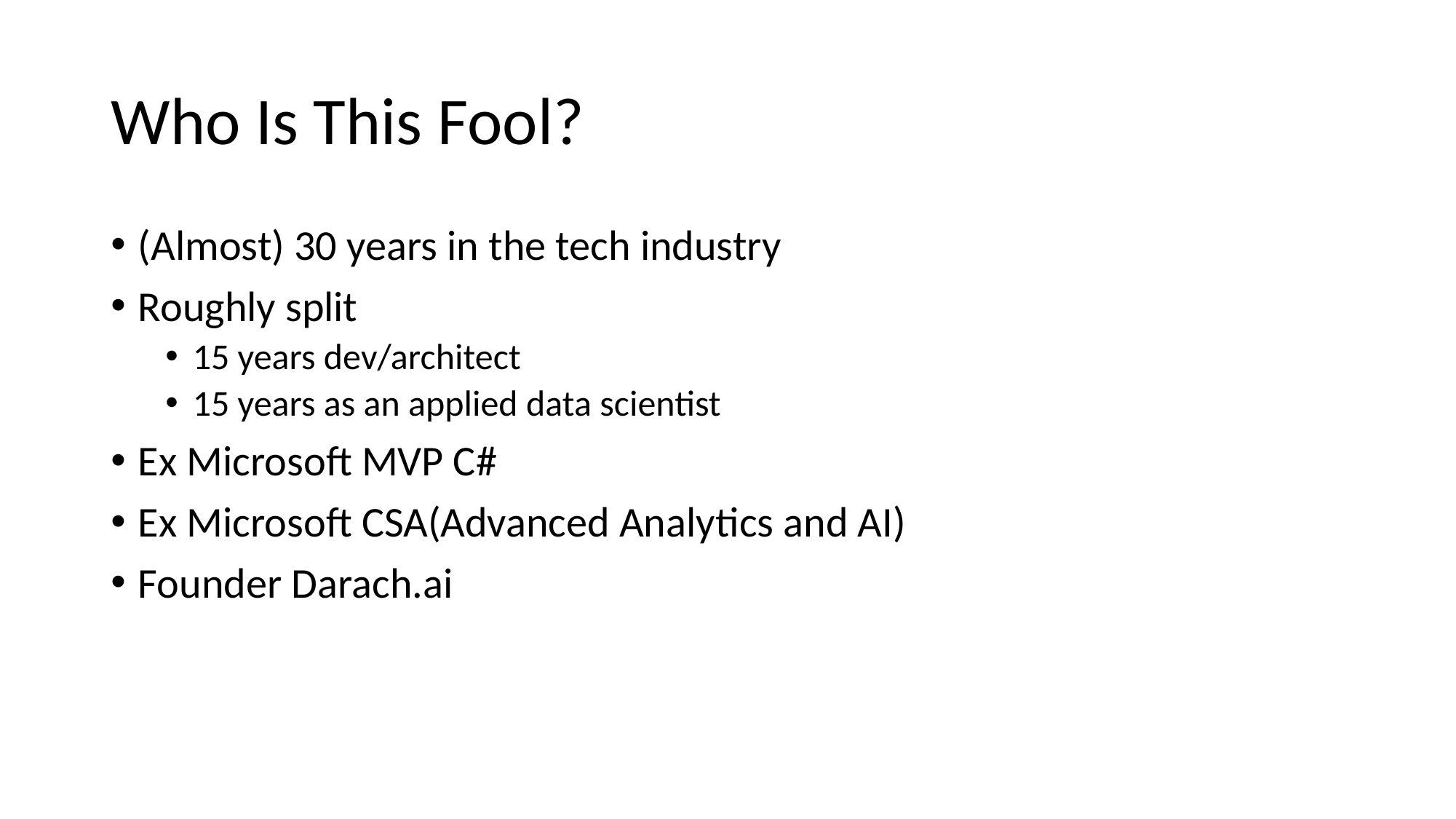

# Who Is This Fool?
(Almost) 30 years in the tech industry
Roughly split
15 years dev/architect
15 years as an applied data scientist
Ex Microsoft MVP C#
Ex Microsoft CSA(Advanced Analytics and AI)
Founder Darach.ai